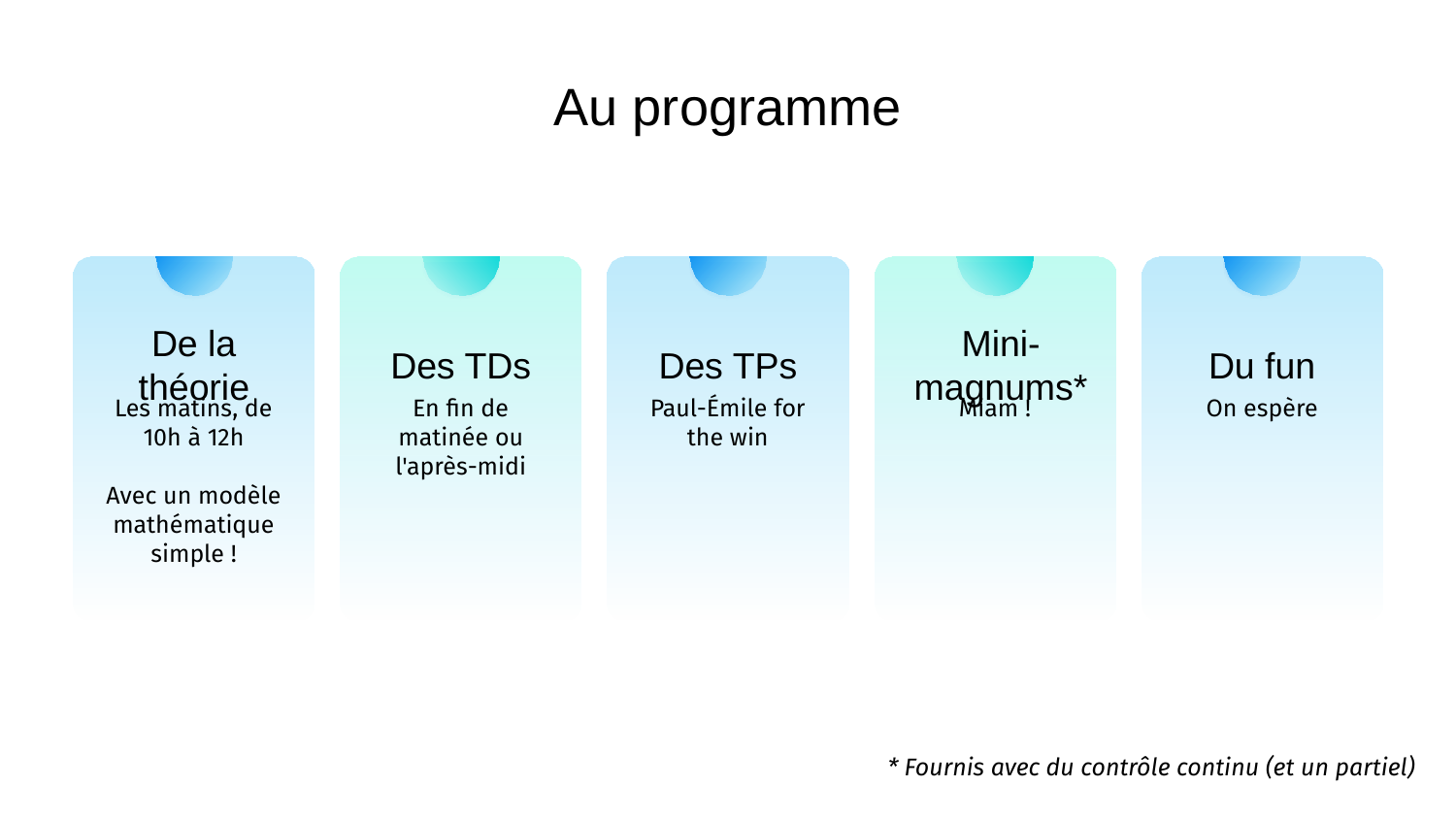

# Au programme

Mini-magnums*
De la théorie
Des TDs
Des TPs
Du fun
Les matins, de 10h à 12h

Avec un modèle mathématique simple !
En fin de matinée ou l'après-midi
Paul-Émile for the win
Miam !
On espère
* Fournis avec du contrôle continu (et un partiel)